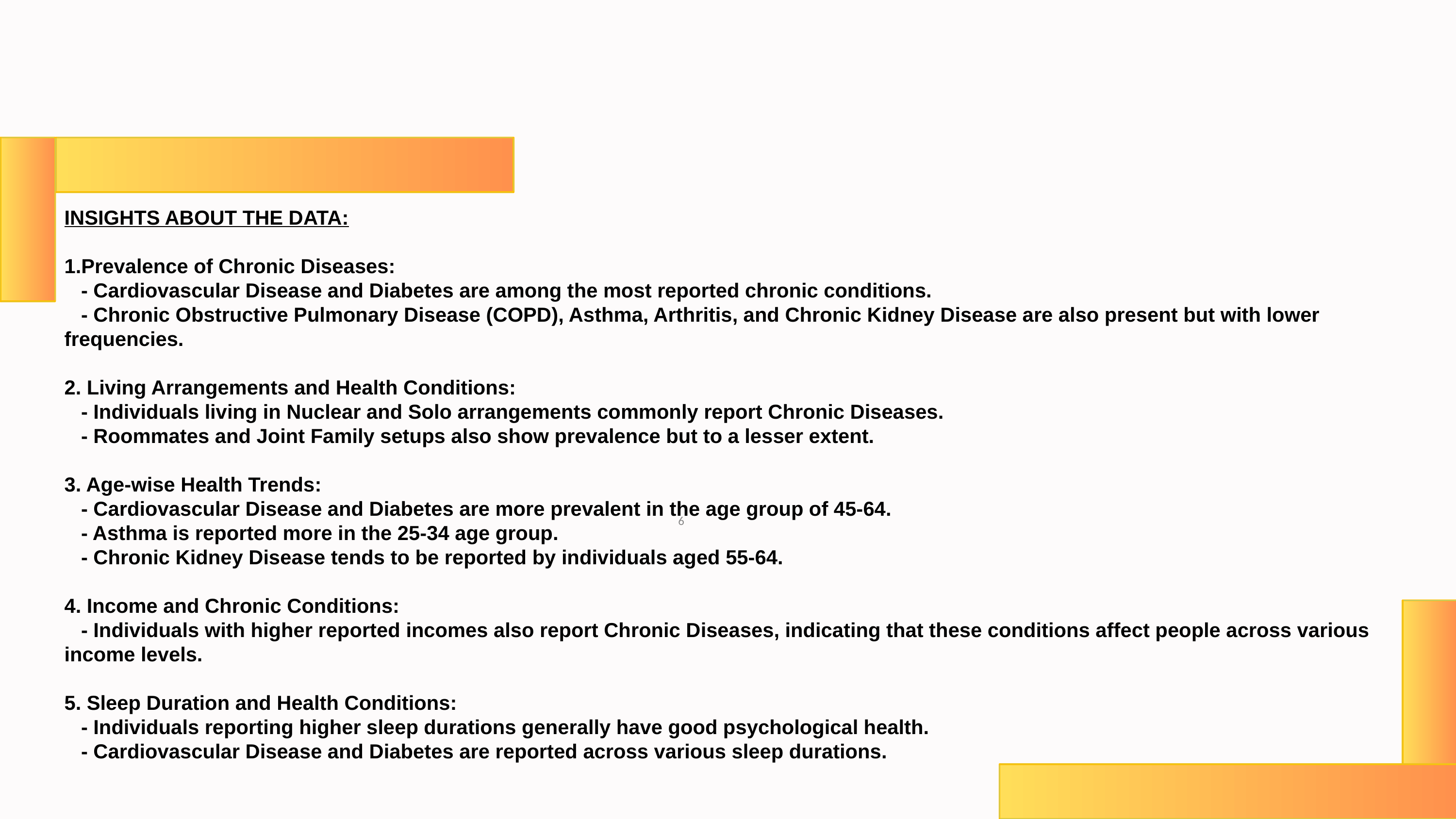

INSIGHTS ABOUT THE DATA:

1.Prevalence of Chronic Diseases:
   - Cardiovascular Disease and Diabetes are among the most reported chronic conditions.
   - Chronic Obstructive Pulmonary Disease (COPD), Asthma, Arthritis, and Chronic Kidney Disease are also present but with lower frequencies.

2. Living Arrangements and Health Conditions:
   - Individuals living in Nuclear and Solo arrangements commonly report Chronic Diseases.
   - Roommates and Joint Family setups also show prevalence but to a lesser extent.

3. Age-wise Health Trends:
   - Cardiovascular Disease and Diabetes are more prevalent in the age group of 45-64.
   - Asthma is reported more in the 25-34 age group.
   - Chronic Kidney Disease tends to be reported by individuals aged 55-64.

4. Income and Chronic Conditions:
   - Individuals with higher reported incomes also report Chronic Diseases, indicating that these conditions affect people across various income levels.

5. Sleep Duration and Health Conditions:
   - Individuals reporting higher sleep durations generally have good psychological health.
   - Cardiovascular Disease and Diabetes are reported across various sleep durations.

6